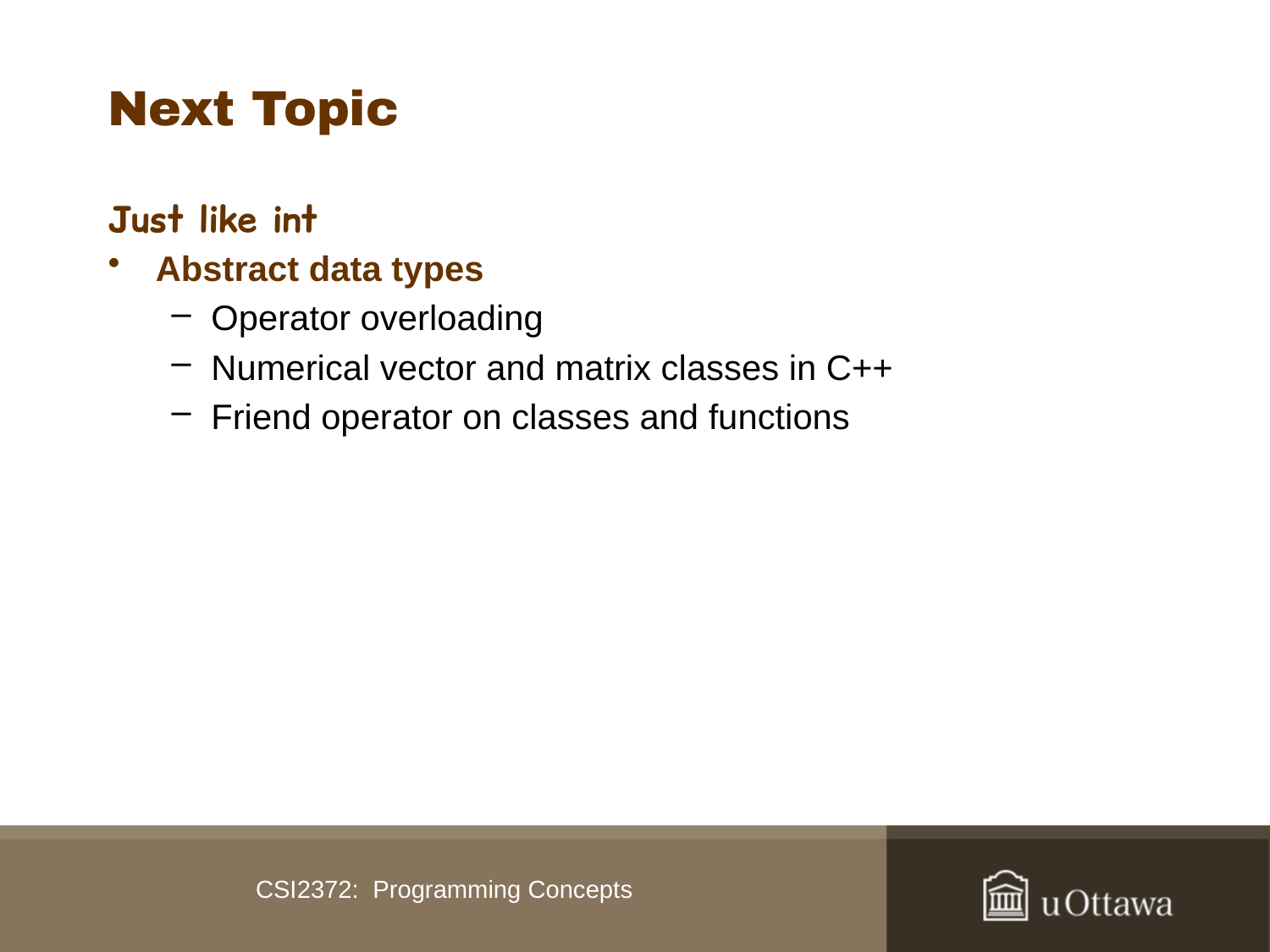

# Next Topic
Just like int
Abstract data types
Operator overloading
Numerical vector and matrix classes in C++
Friend operator on classes and functions

CSI2372:  Programming Concepts